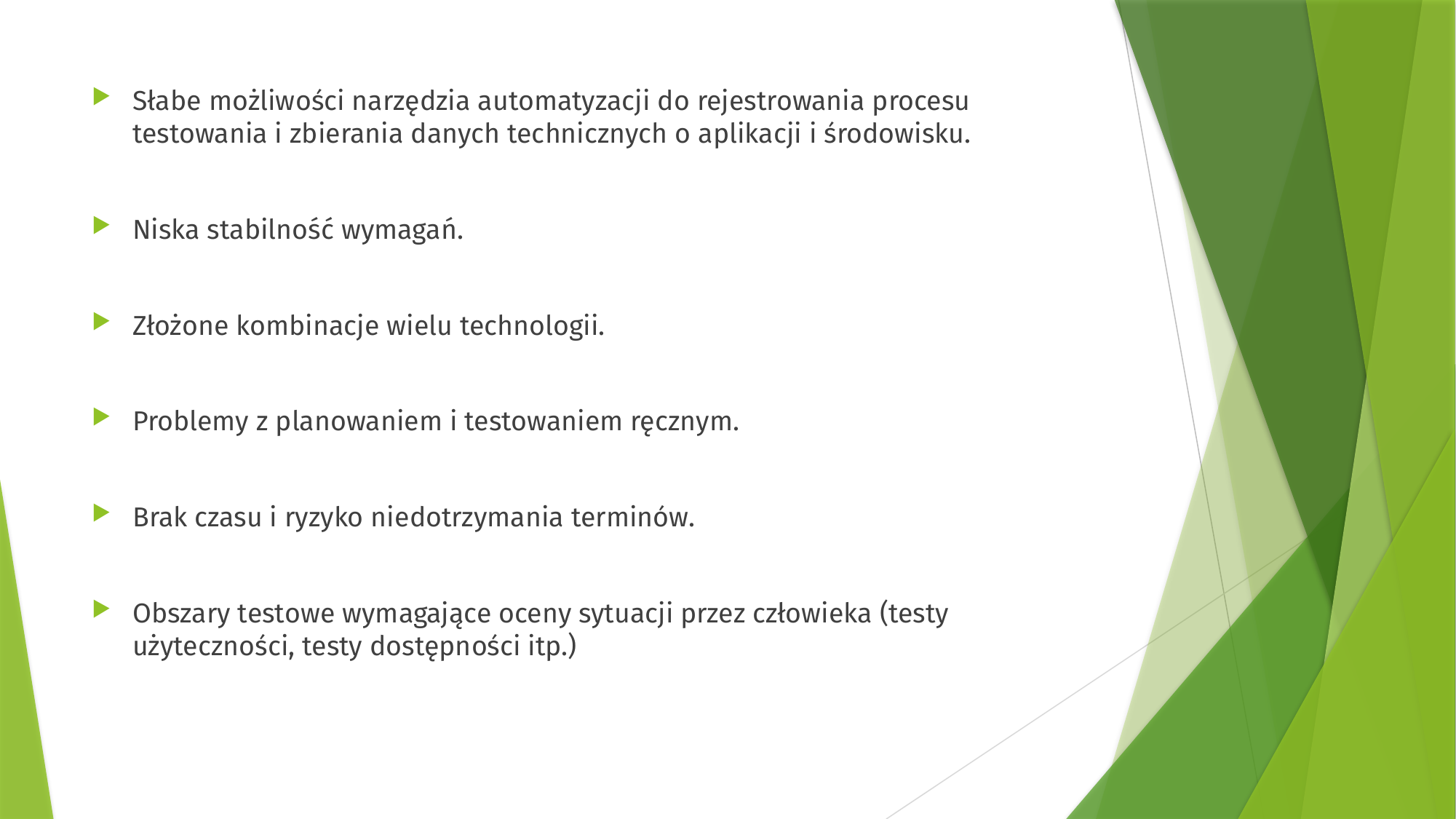

Słabe możliwości narzędzia automatyzacji do rejestrowania procesu testowania i zbierania danych technicznych o aplikacji i środowisku.

Niska stabilność wymagań.

Złożone kombinacje wielu technologii.

Problemy z planowaniem i testowaniem ręcznym.

Brak czasu i ryzyko niedotrzymania terminów.

Obszary testowe wymagające oceny sytuacji przez człowieka (testy użyteczności, testy dostępności itp.)